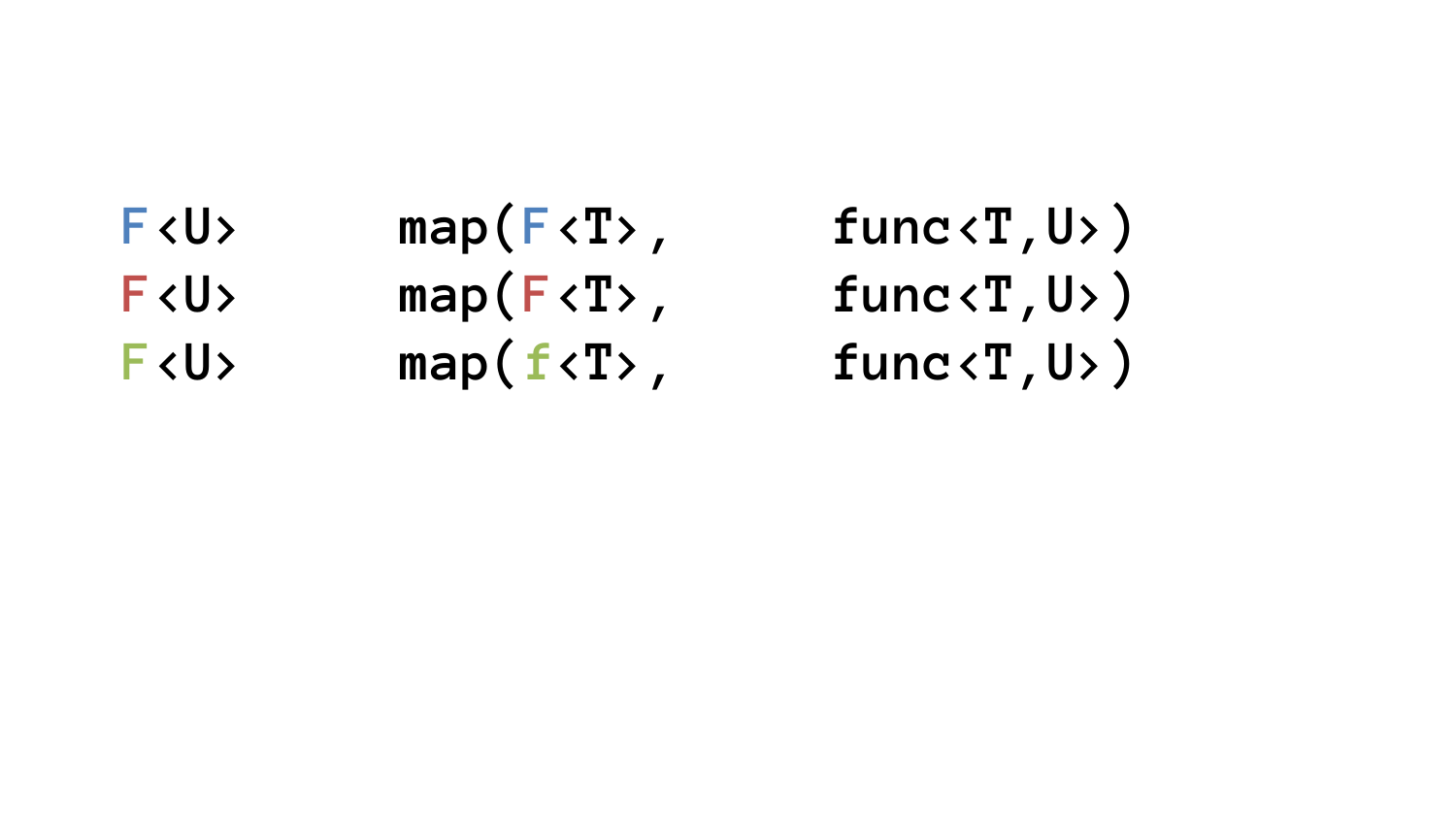

F<U>     map(F<T>,     func<T,U>)
F<U>     map(F<T>,     func<T,U>)
F<U>     map(f<T>,     func<T,U>)